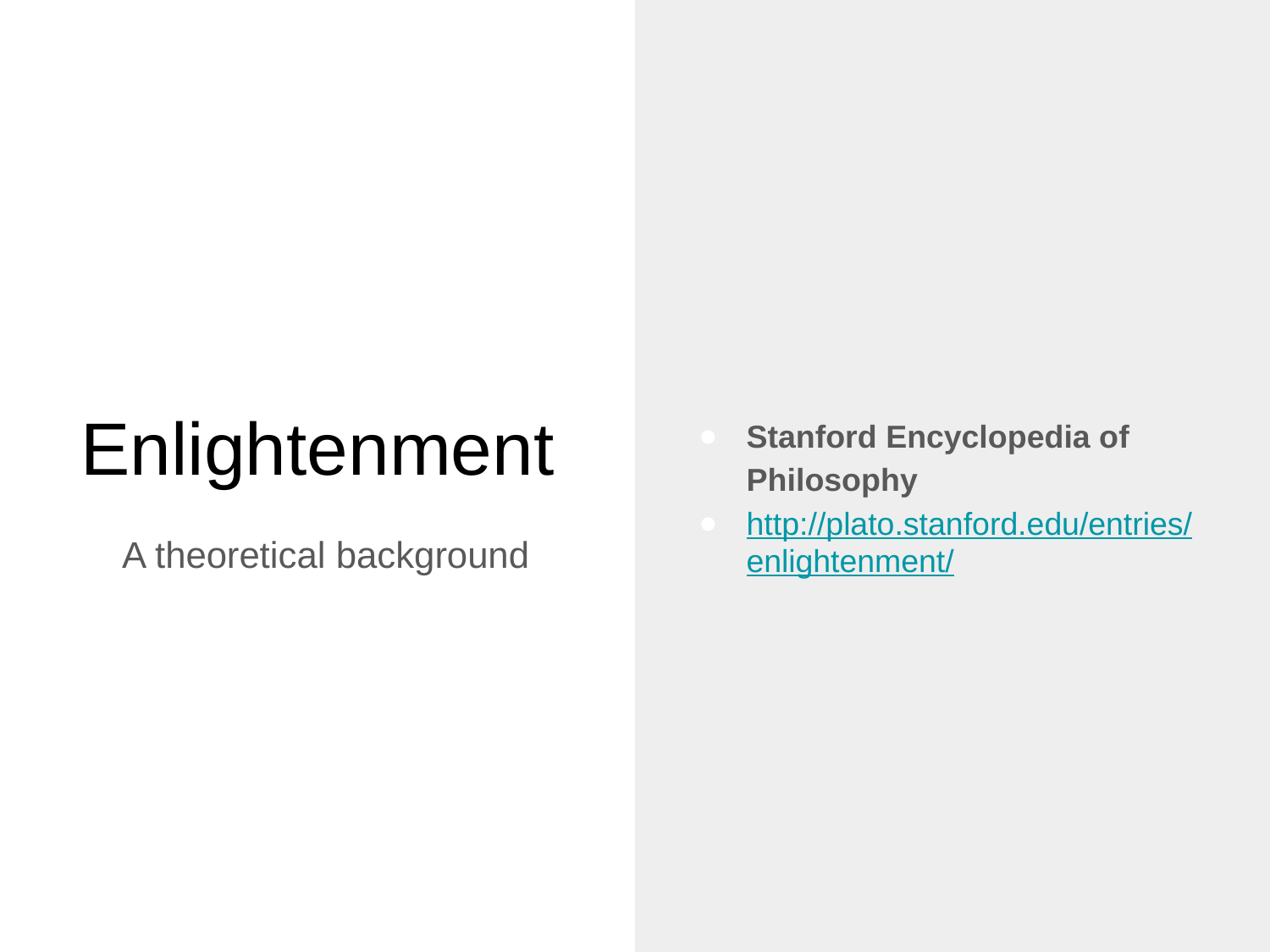

Stanford Encyclopedia of Philosophy
http://plato.stanford.edu/entries/enlightenment/
# Enlightenment
A theoretical background